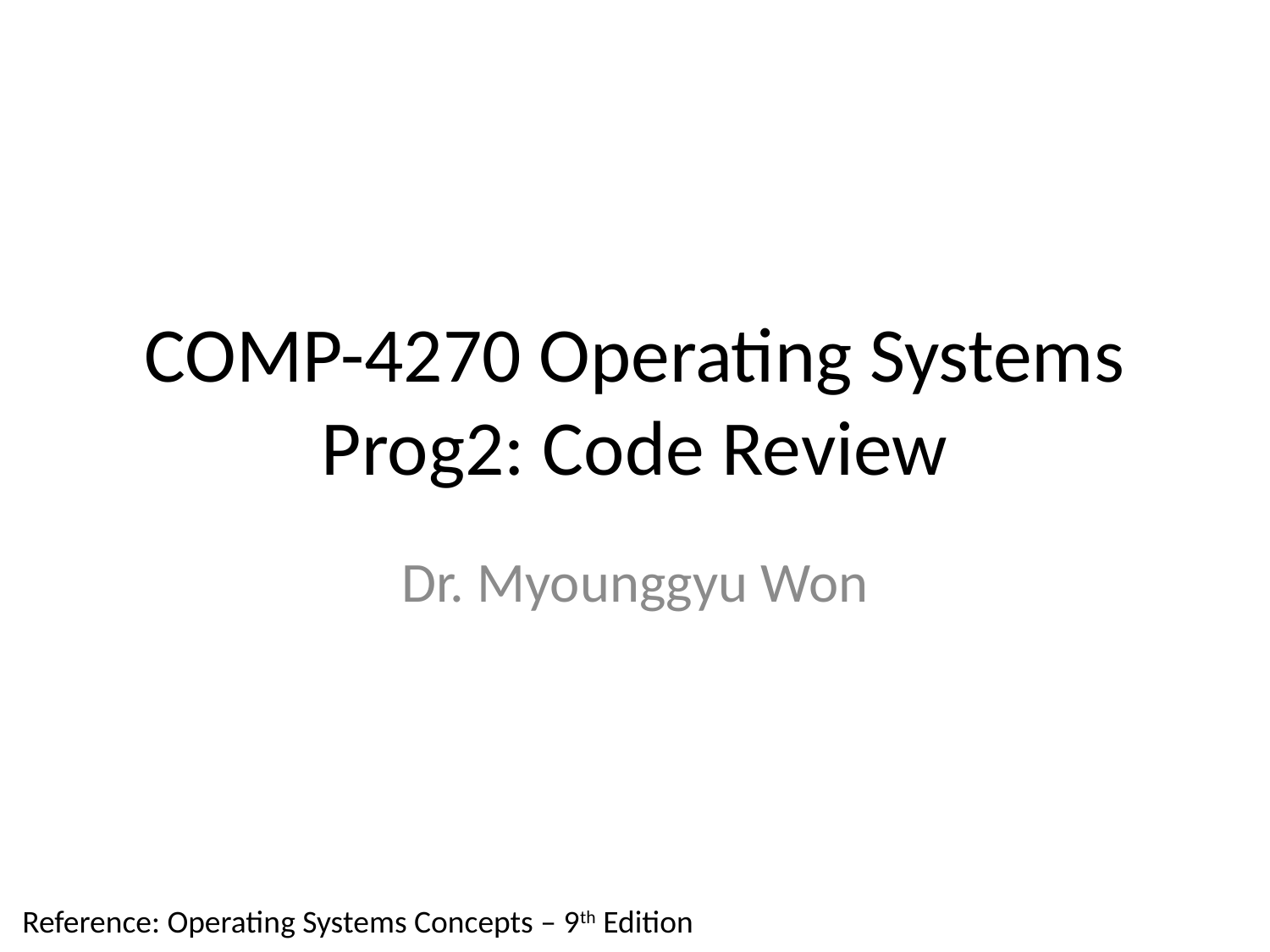

# COMP-4270 Operating Systems Prog2: Code Review
Dr. Myounggyu Won
Reference: Operating Systems Concepts – 9th Edition